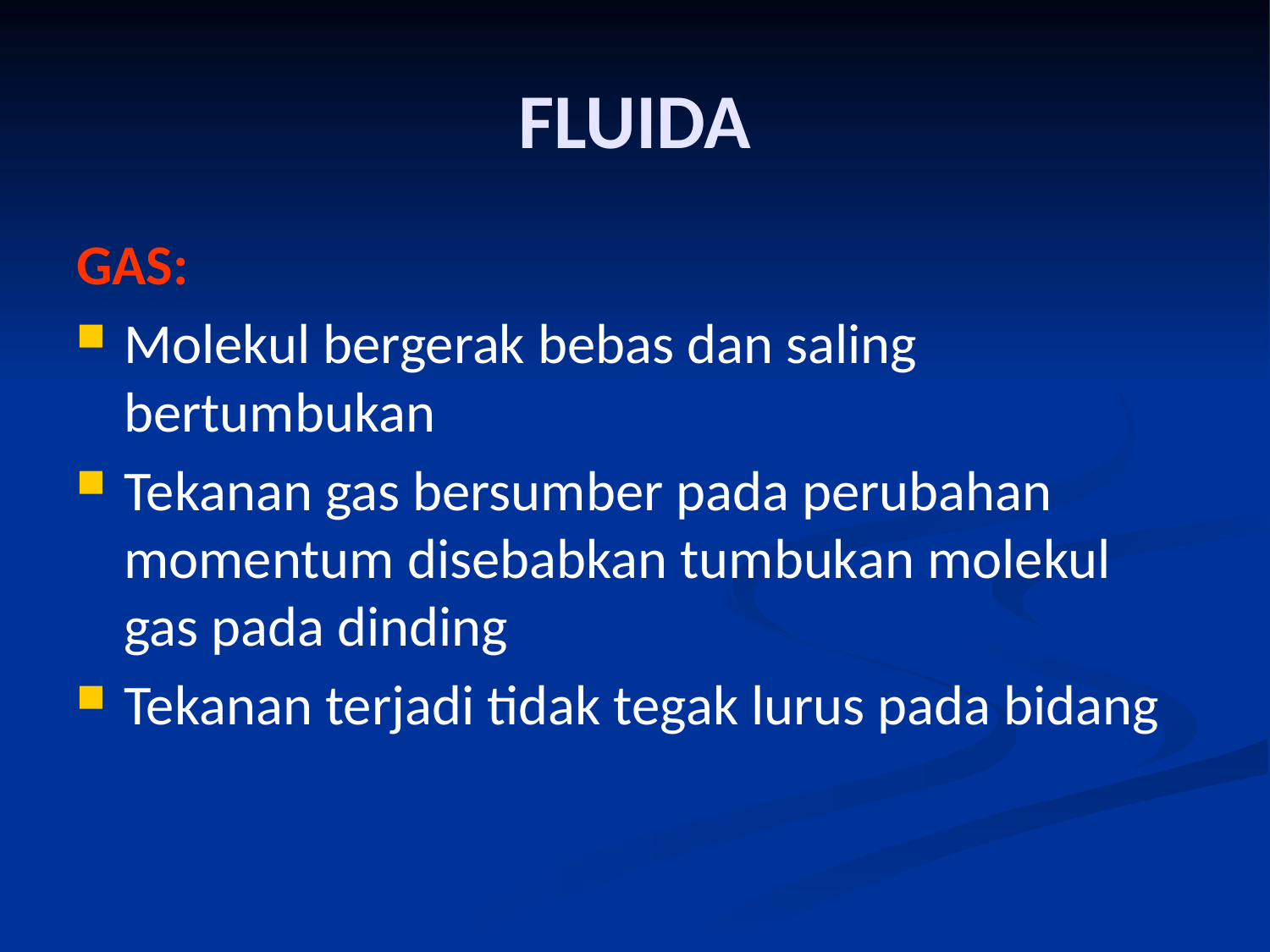

# FLUIDA
GAS:
Molekul bergerak bebas dan saling bertumbukan
Tekanan gas bersumber pada perubahan momentum disebabkan tumbukan molekul gas pada dinding
Tekanan terjadi tidak tegak lurus pada bidang